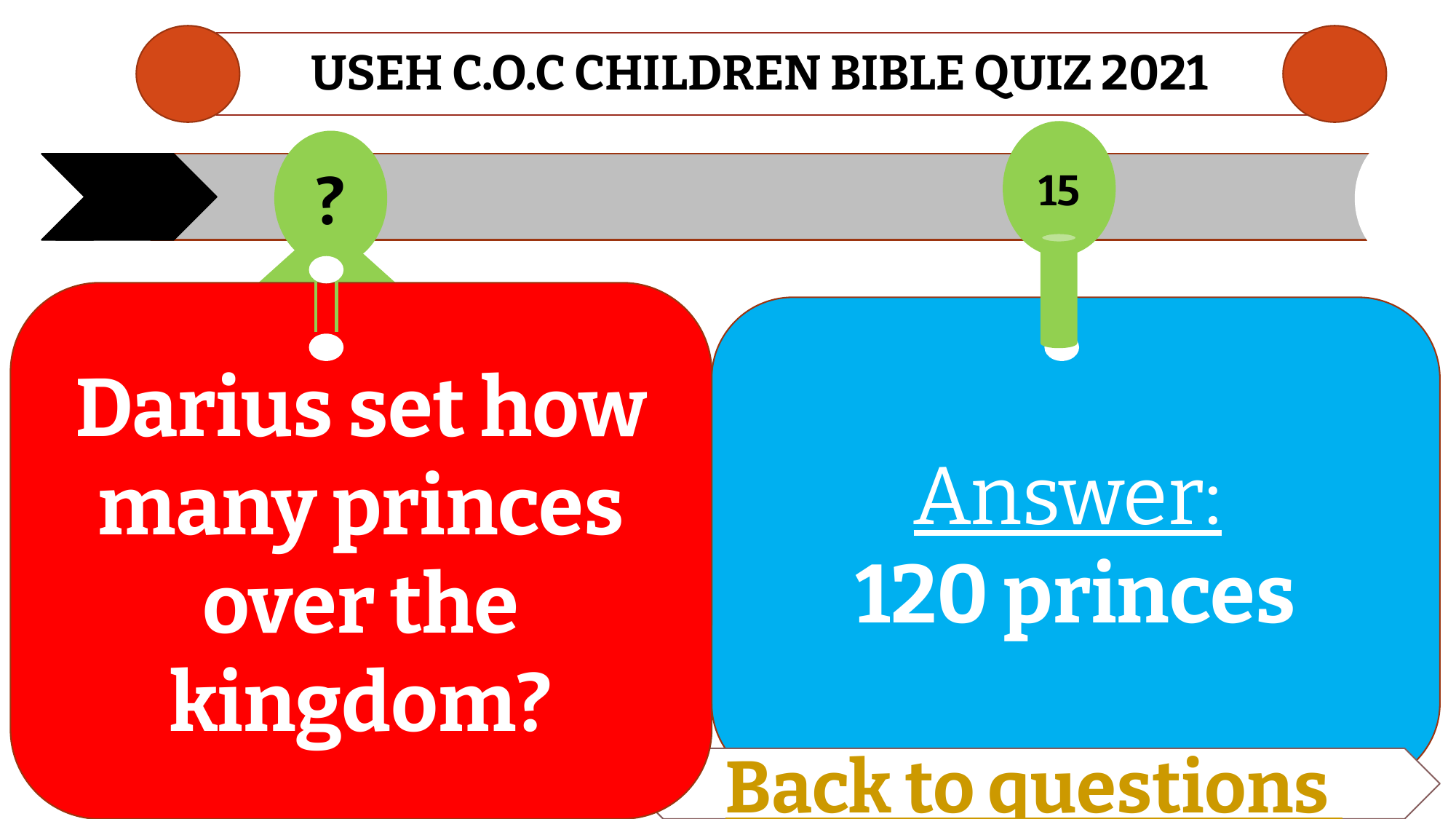

# USEH C.O.C CHILDREN Bible QUIZ 2021
15
?

Darius set how many princes over the kingdom?
Answer:
120 princes

Back to questions